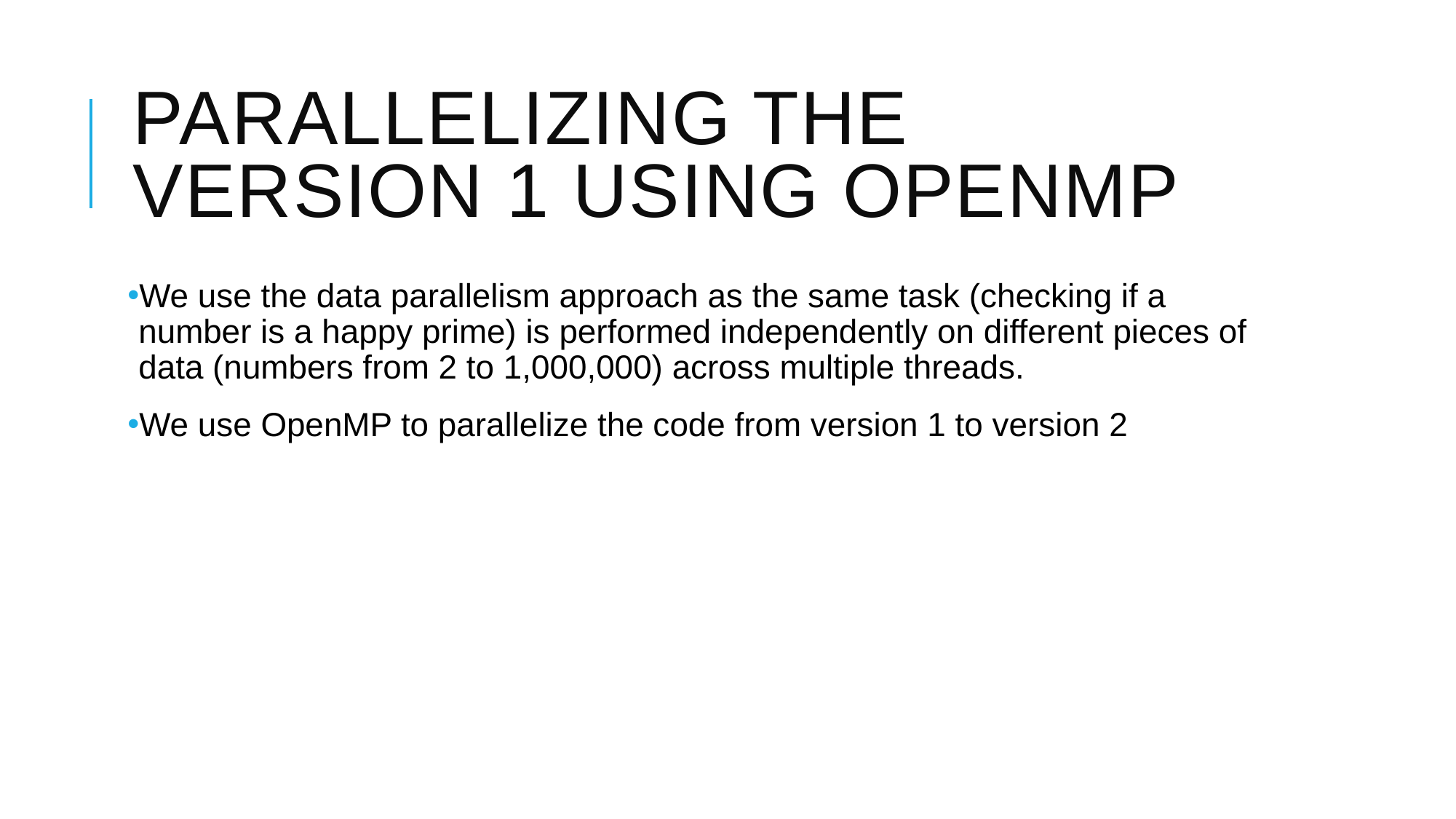

# Parallelizing the version 1 using openMp
We use the data parallelism approach as the same task (checking if a number is a happy prime) is performed independently on different pieces of data (numbers from 2 to 1,000,000) across multiple threads.
We use OpenMP to parallelize the code from version 1 to version 2